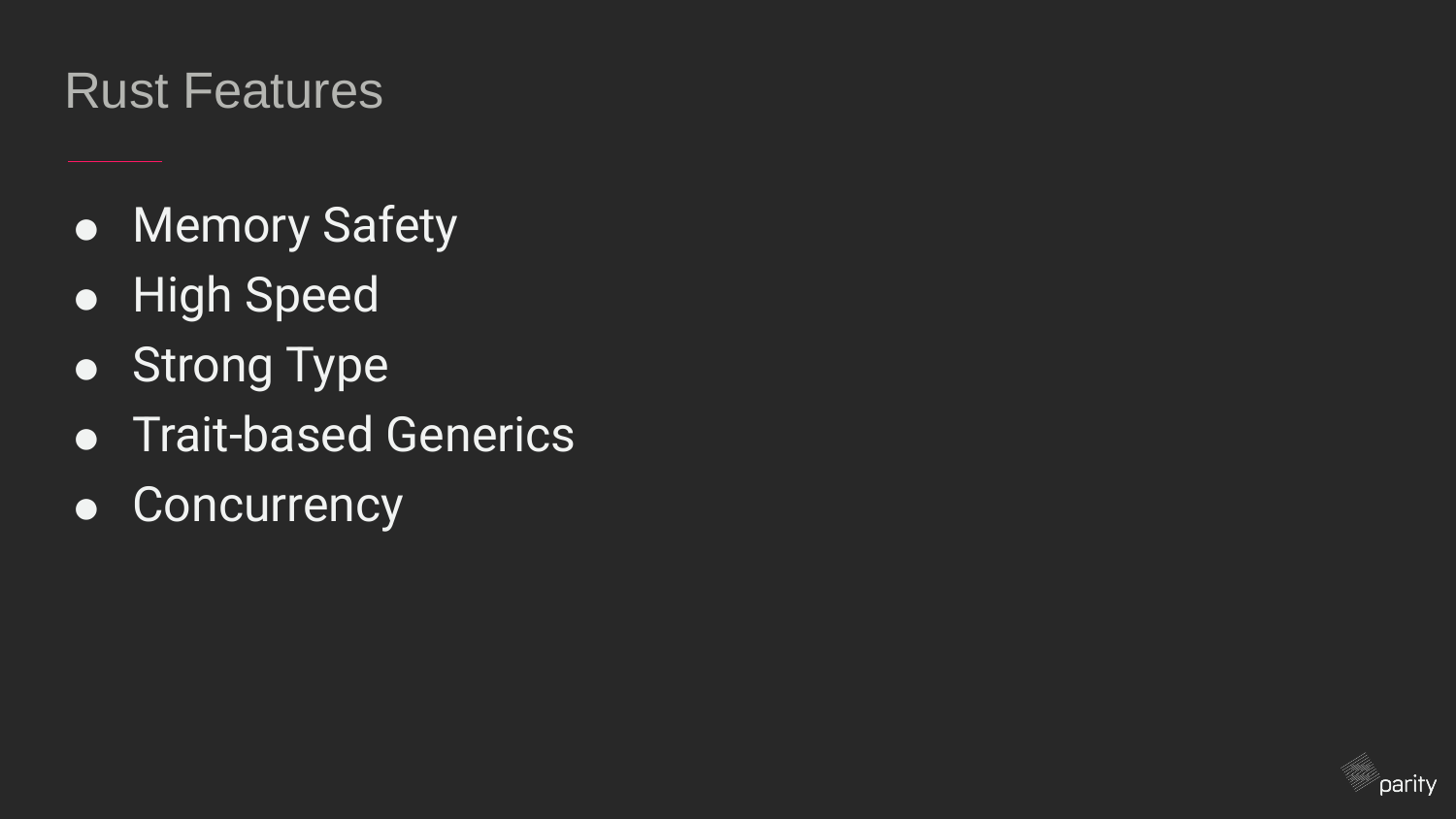

# Rust Features
Memory Safety
High Speed
Strong Type
Trait-based Generics
Concurrency